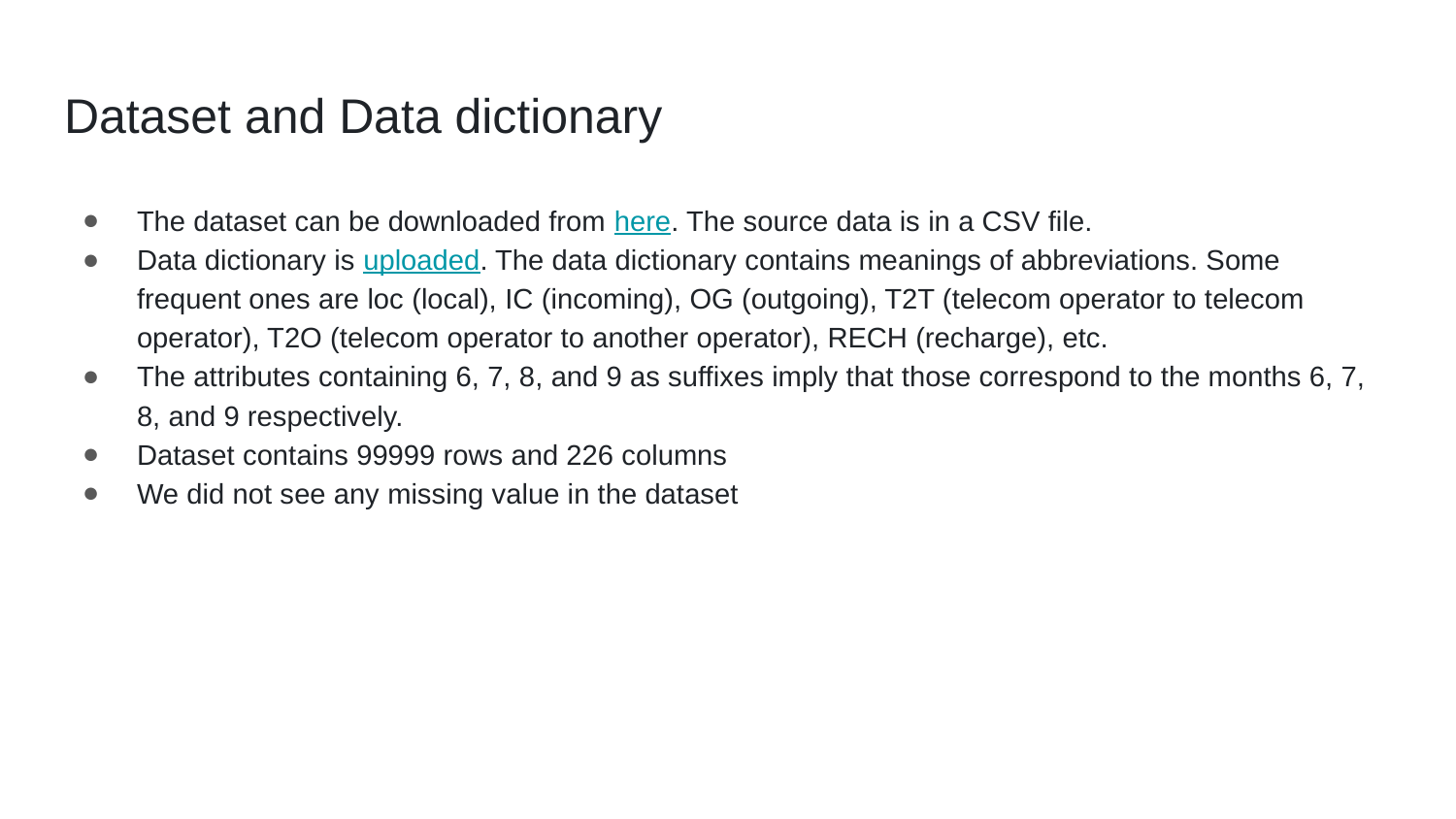

# Dataset and Data dictionary
The dataset can be downloaded from here. The source data is in a CSV file.
Data dictionary is uploaded. The data dictionary contains meanings of abbreviations. Some frequent ones are loc (local), IC (incoming), OG (outgoing), T2T (telecom operator to telecom operator), T2O (telecom operator to another operator), RECH (recharge), etc.
The attributes containing 6, 7, 8, and 9 as suffixes imply that those correspond to the months 6, 7, 8, and 9 respectively.
Dataset contains 99999 rows and 226 columns
We did not see any missing value in the dataset